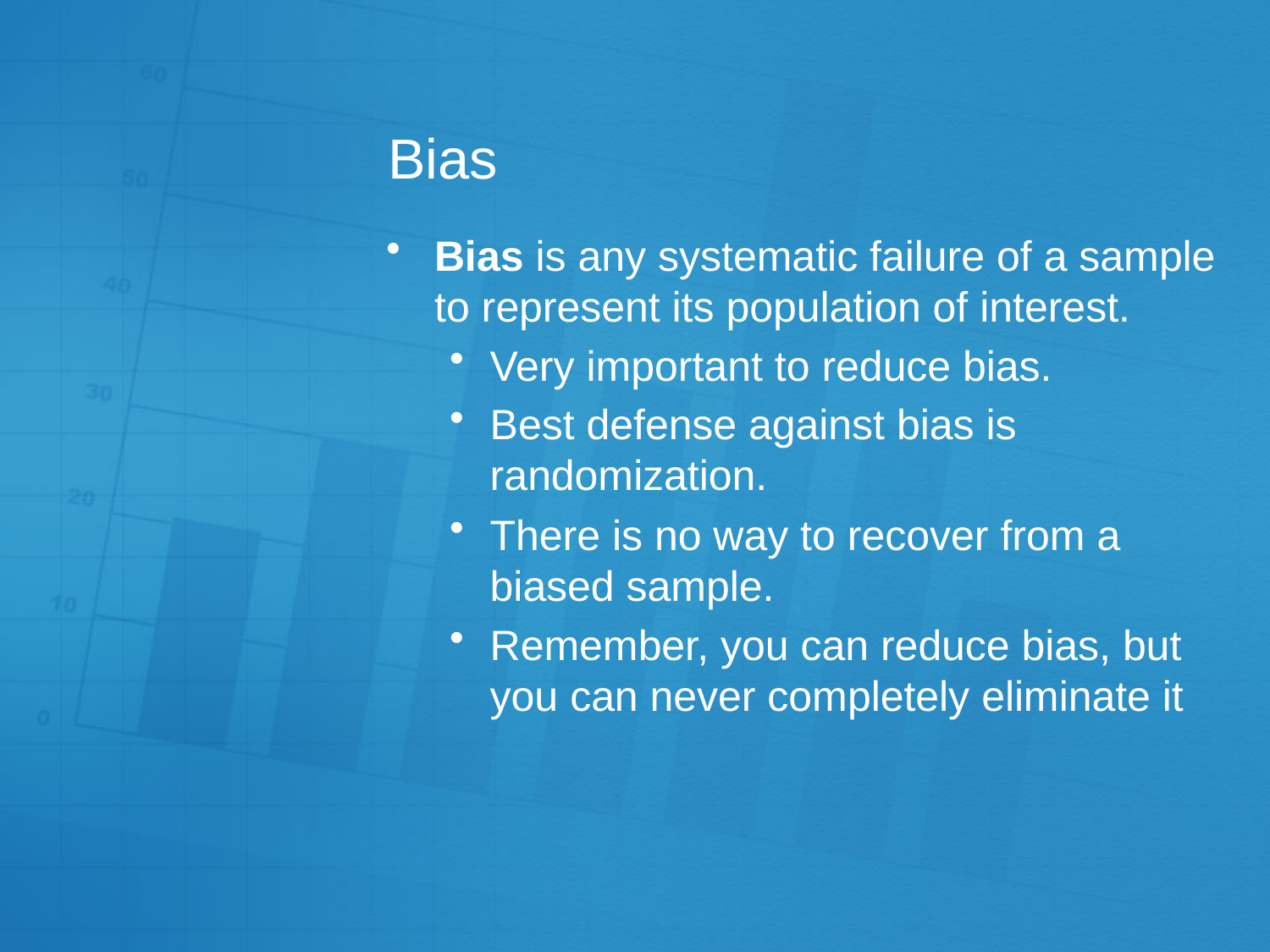

# Bias
Bias is any systematic failure of a sample to represent its population of interest.
Very important to reduce bias.
Best defense against bias is randomization.
There is no way to recover from a biased sample.
Remember, you can reduce bias, but you can never completely eliminate it